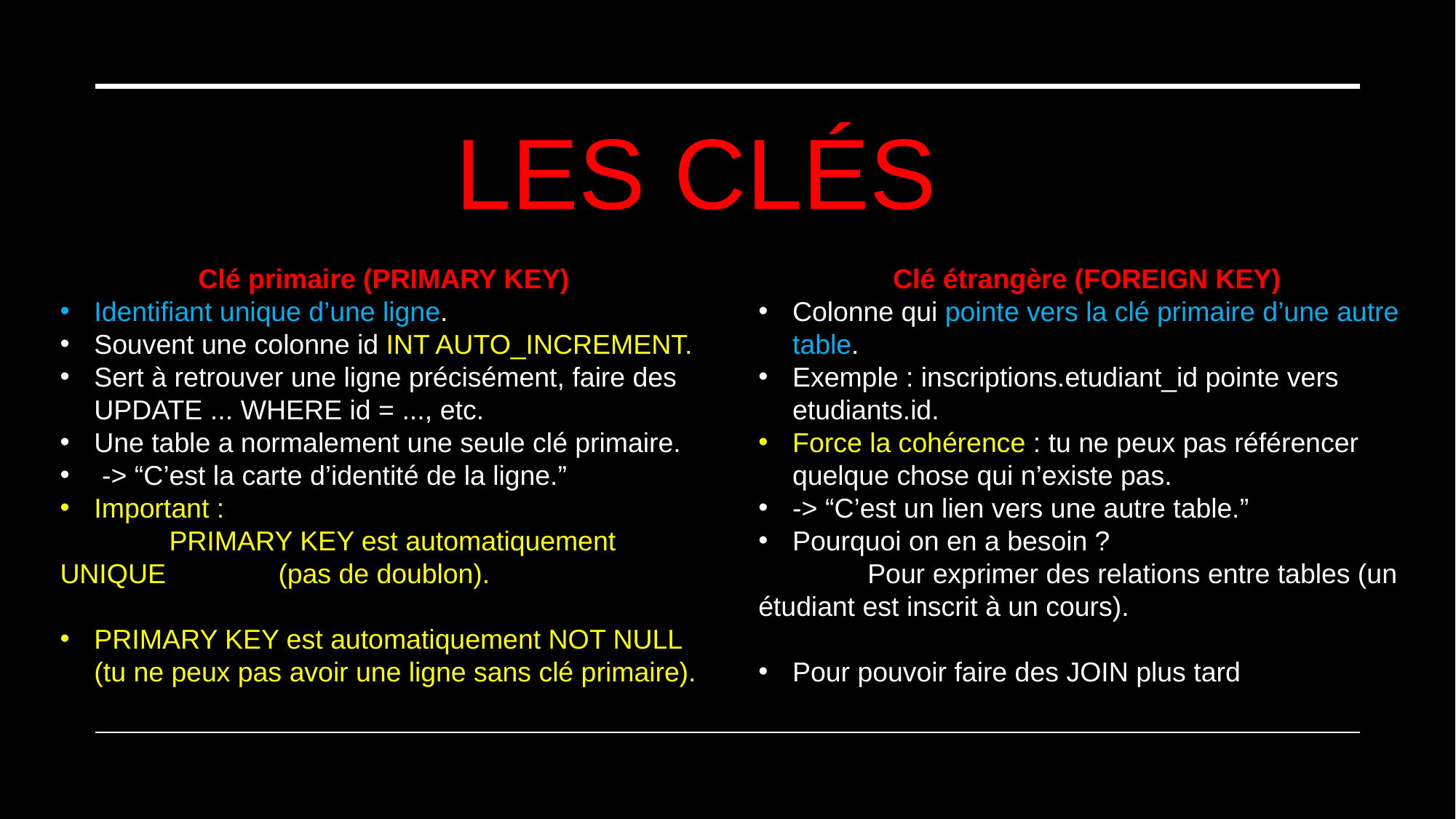

# Les Clés
Clé primaire (PRIMARY KEY)
Identifiant unique d’une ligne.
Souvent une colonne id INT AUTO_INCREMENT.
Sert à retrouver une ligne précisément, faire des UPDATE ... WHERE id = ..., etc.
Une table a normalement une seule clé primaire.
 -> “C’est la carte d’identité de la ligne.”
Important :
	PRIMARY KEY est automatiquement UNIQUE 	(pas de doublon).

PRIMARY KEY est automatiquement NOT NULL (tu ne peux pas avoir une ligne sans clé primaire).
Clé étrangère (FOREIGN KEY)
Colonne qui pointe vers la clé primaire d’une autre table.
Exemple : inscriptions.etudiant_id pointe vers etudiants.id.
Force la cohérence : tu ne peux pas référencer quelque chose qui n’existe pas.
-> “C’est un lien vers une autre table.”
Pourquoi on en a besoin ?
	Pour exprimer des relations entre tables (un 	étudiant est inscrit à un cours).

Pour pouvoir faire des JOIN plus tard